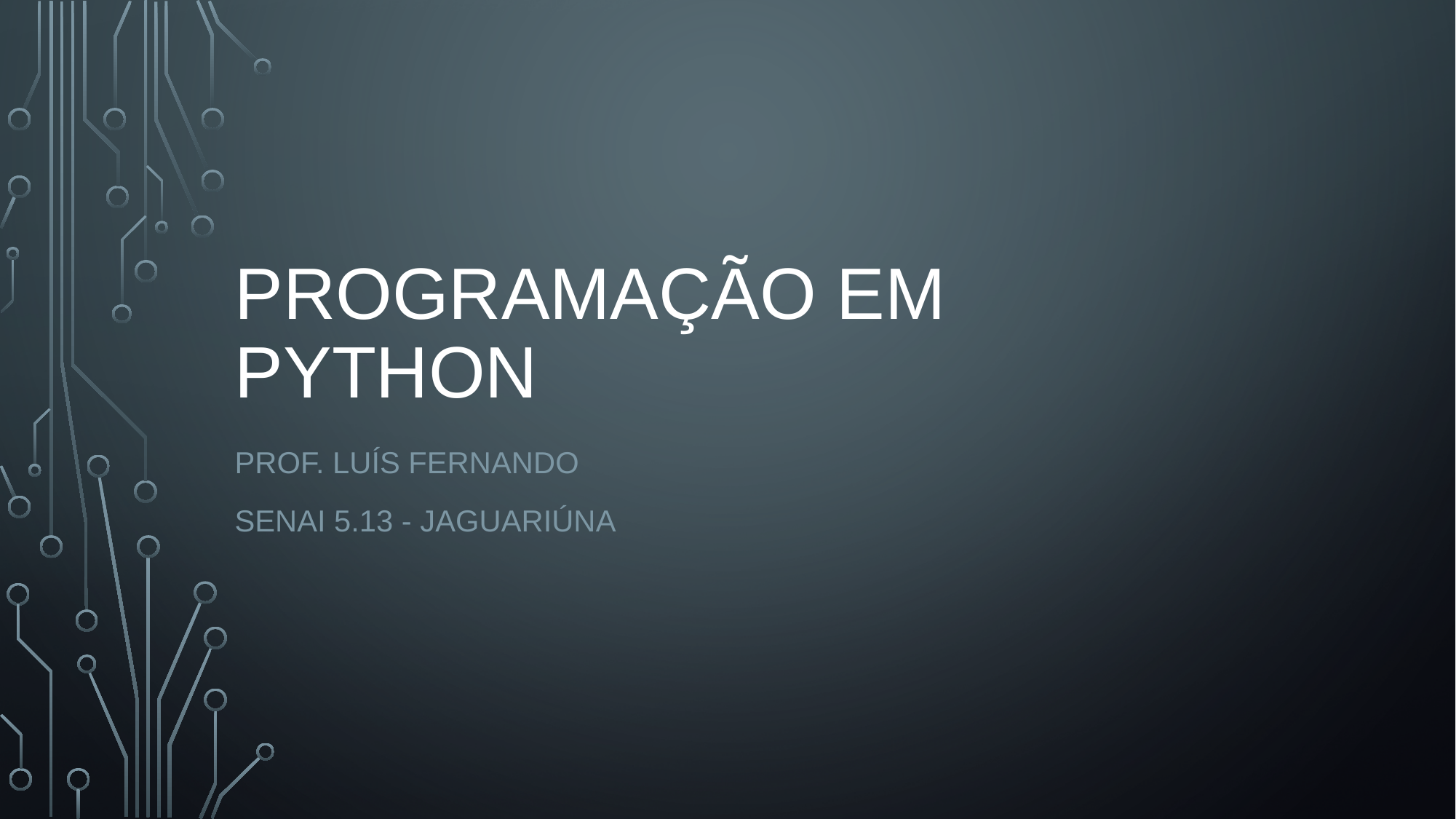

# Programação em python
Prof. Luís Fernando
Senai 5.13 - jaguariúna